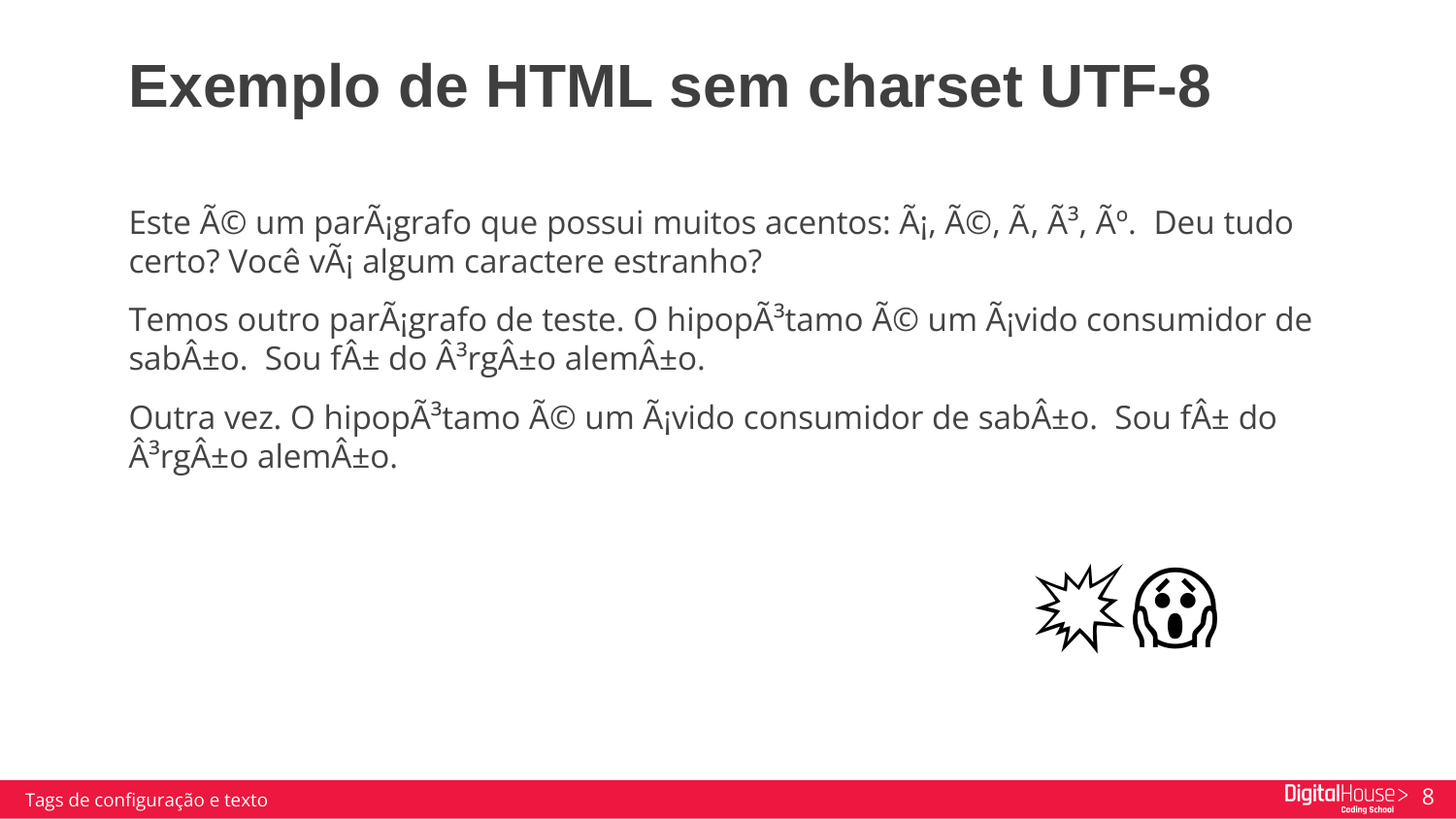

Exemplo de HTML sem charset UTF-8
Este Ã© um parÃ¡grafo que possui muitos acentos: Ã¡, Ã©, Ã­, Ã³, Ãº.  Deu tudo certo? Você vÃ¡ algum caractere estranho?
Temos outro parÃ¡grafo de teste. O hipopÃ³tamo Ã© um Ã¡vido consumidor de sabÂ±o.  Sou fÂ± do Â³rgÂ±o alemÂ±o.
Outra vez. O hipopÃ³tamo Ã© um Ã¡vido consumidor de sabÂ±o.  Sou fÂ± do Â³rgÂ±o alemÂ±o.
💥😱